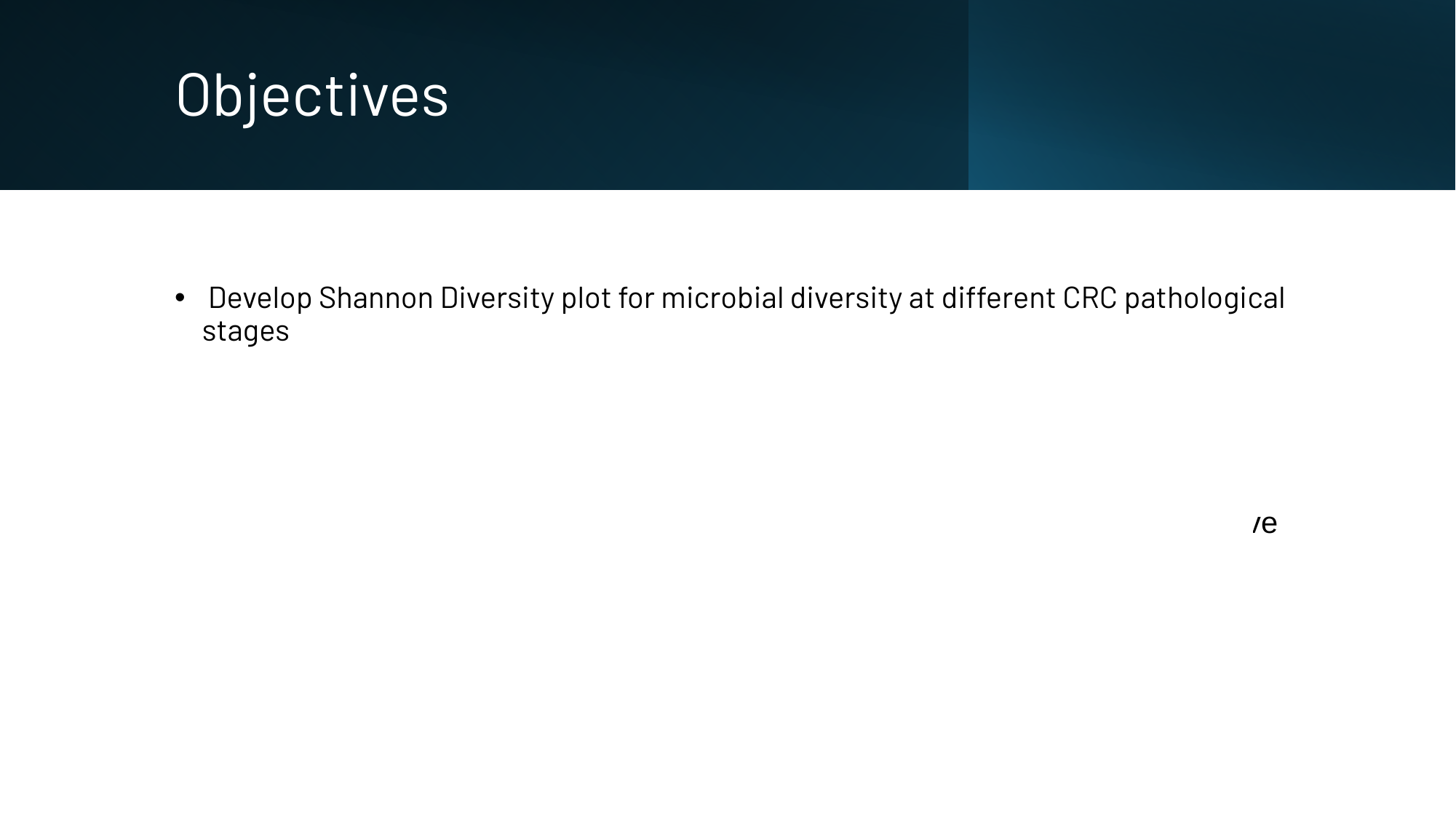

# Objectives
 Develop Shannon Diversity plot for microbial diversity at different CRC pathological stages

PCA plot to investigate microbiome diversity of individuals among CRC patients

Datasets used: The cancer microbiome atlas (TCMA): A pan-cancer comparative analysis to distinguish organ-associated microbiota from contaminants
Relative abundance
Patient metadata